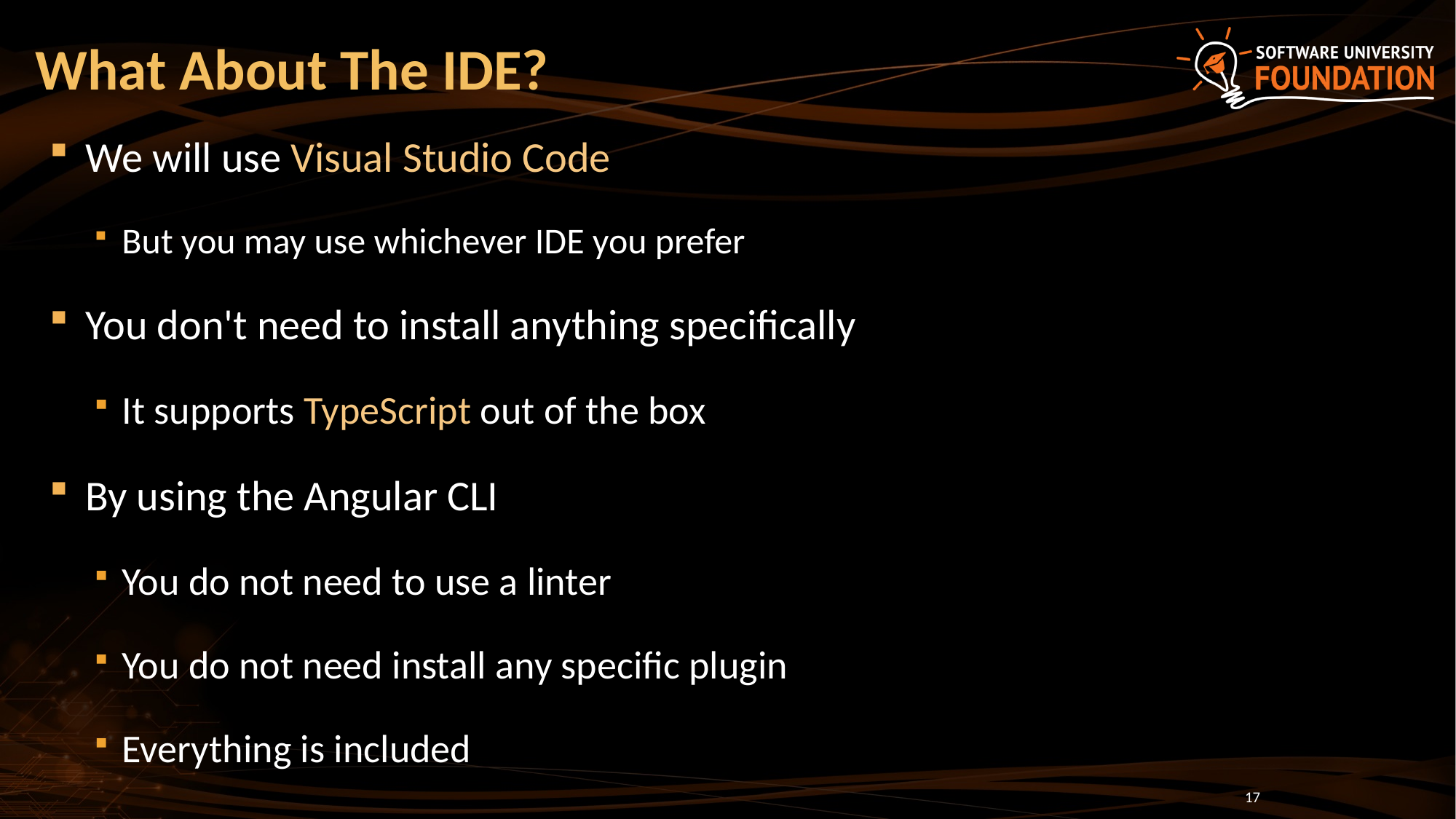

# What About The IDE?
We will use Visual Studio Code
But you may use whichever IDE you prefer
You don't need to install anything specifically
It supports TypeScript out of the box
By using the Angular CLI
You do not need to use a linter
You do not need install any specific plugin
Everything is included
17